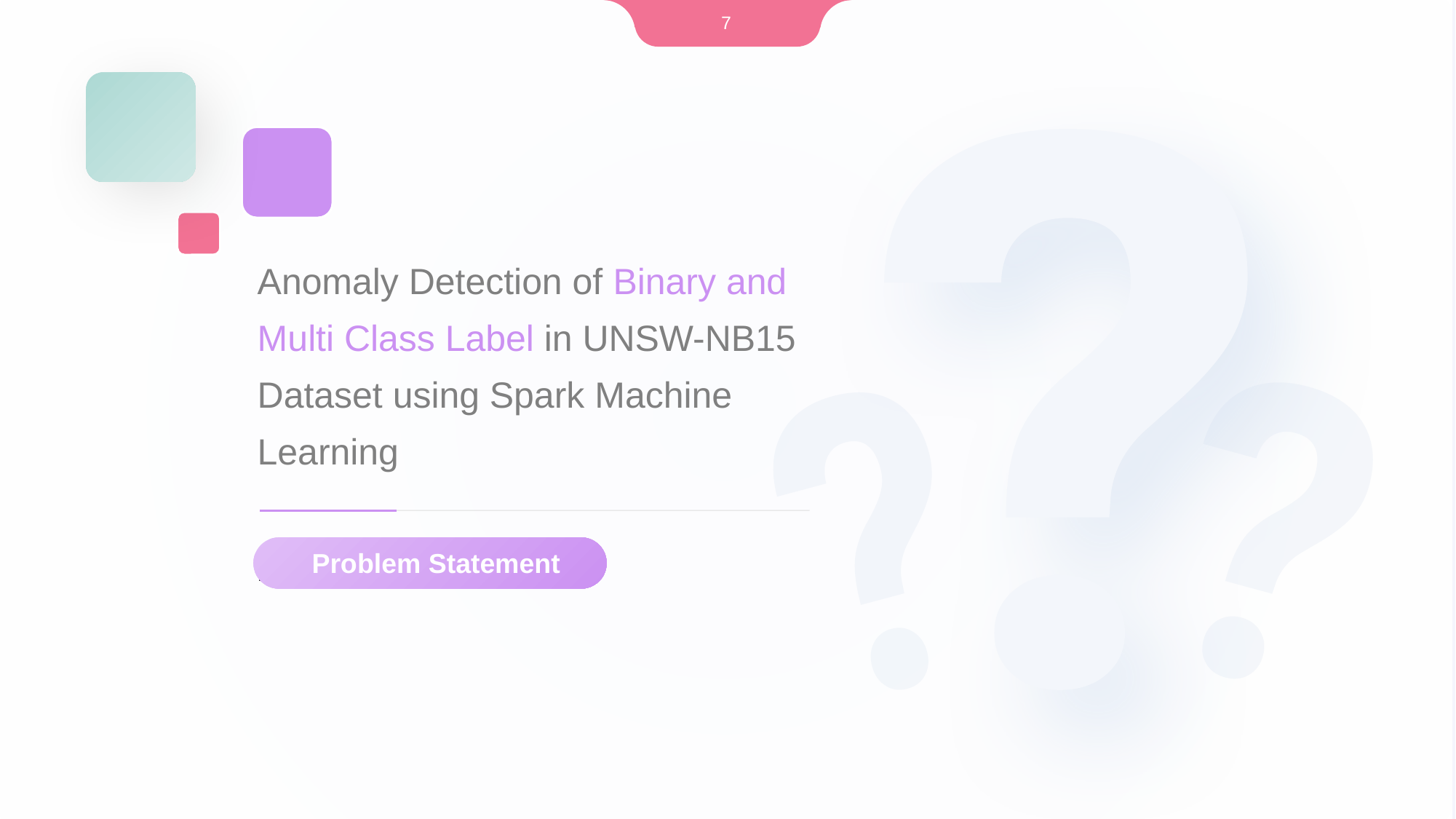

7

Anomaly Detection of Binary and Multi Class Label in UNSW-NB15 Dataset using Spark Machine Learning

Problem Statement
Problem Statement.